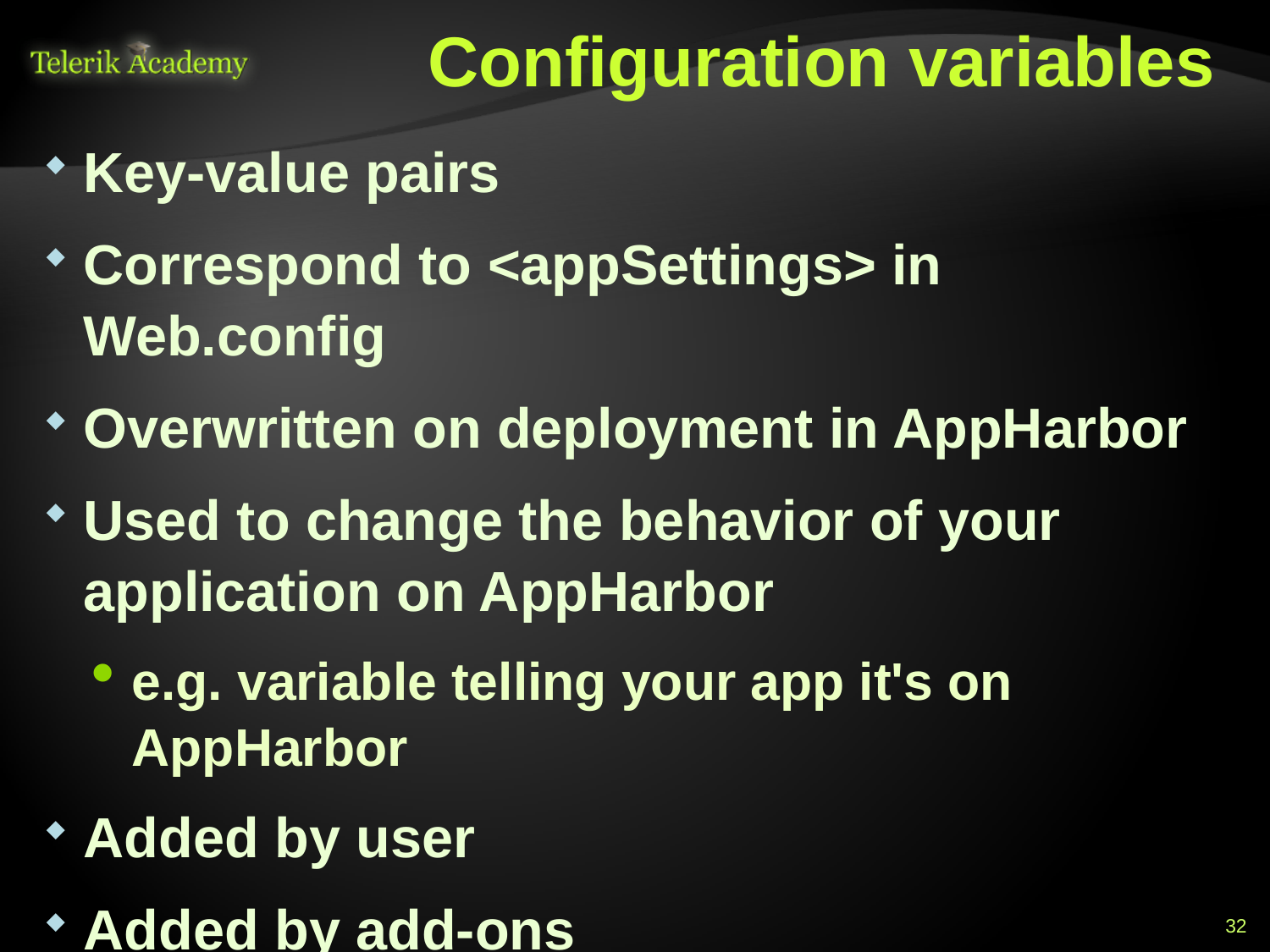

# Configuration variables
Key-value pairs
Correspond to <appSettings> in Web.config
Overwritten on deployment in AppHarbor
Used to change the behavior of your application on AppHarbor
e.g. variable telling your app it's on AppHarbor
Added by user
Added by add-ons
Connection strings, logins, other add-on data
32